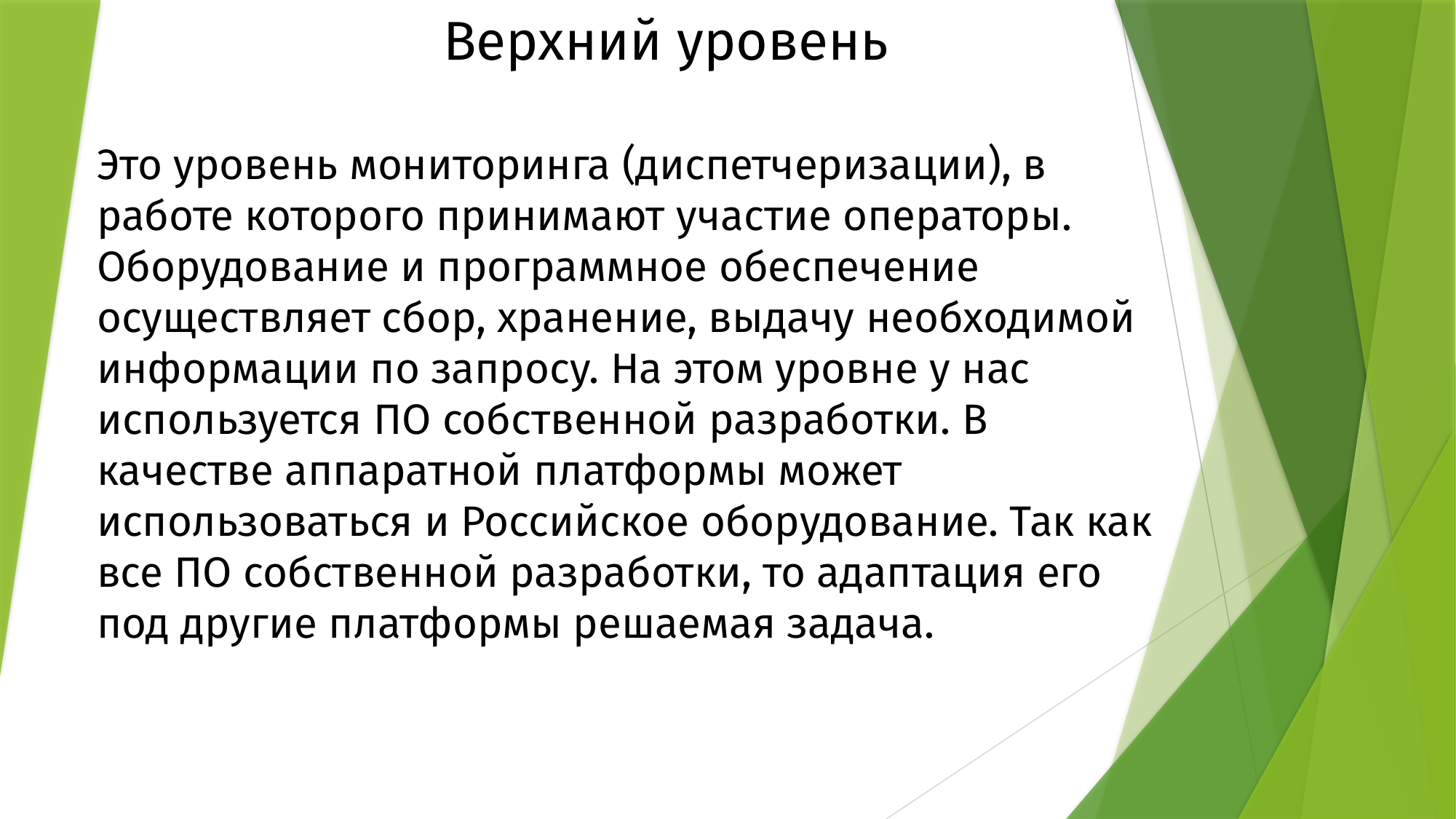

Верхний уровень
Это уровень мониторинга (диспетчеризации), в работе которого принимают участие операторы. Оборудование и программное обеспечение осуществляет сбор, хранение, выдачу необходимой информации по запросу. На этом уровне у нас используется ПО собственной разработки. В качестве аппаратной платформы может использоваться и Российское оборудование. Так как все ПО собственной разработки, то адаптация его под другие платформы решаемая задача.